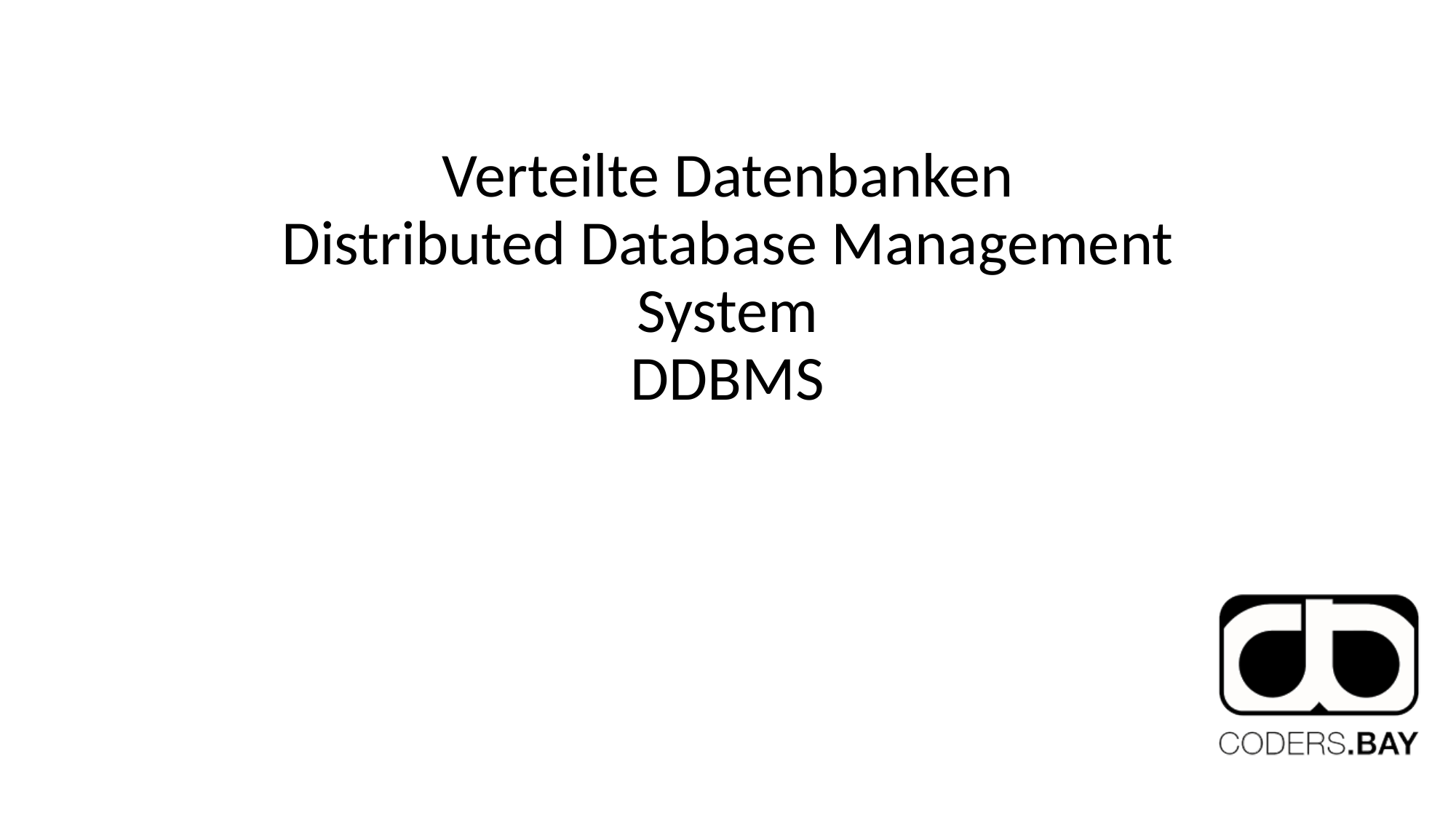

# Verteilte Datenbanken Distributed Database Management System DDBMS